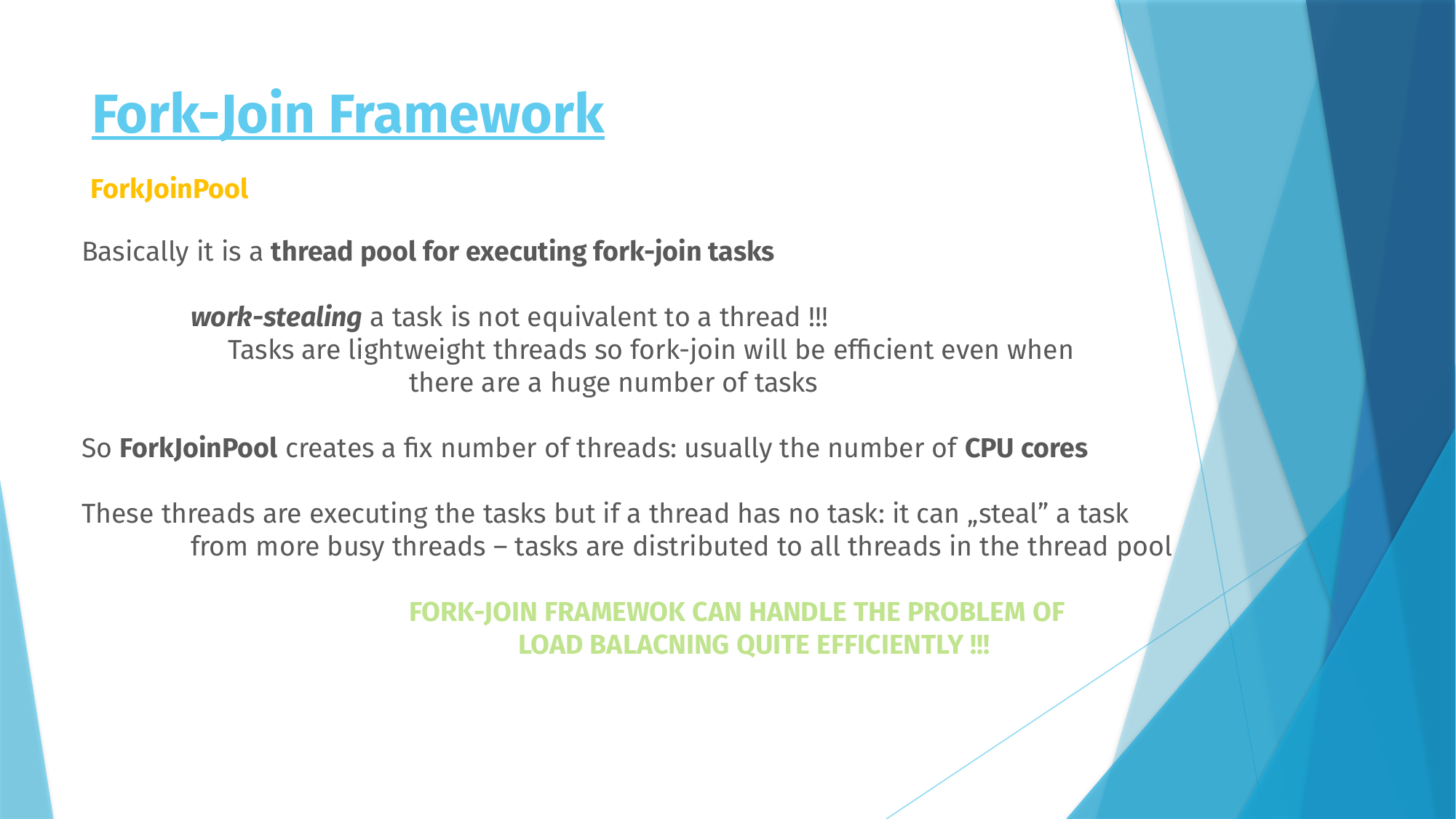

# Fork-Join Framework
ForkJoinPool
Basically it is a thread pool for executing fork-join tasks

	work-stealing a task is not equivalent to a thread !!!
	      Tasks are lightweight threads so fork-join will be efficient even when
			there are a huge number of tasks

So ForkJoinPool creates a fix number of threads: usually the number of CPU cores

These threads are executing the tasks but if a thread has no task: it can „steal” a task
	from more busy threads – tasks are distributed to all threads in the thread pool

			FORK-JOIN FRAMEWOK CAN HANDLE THE PROBLEM OF
				LOAD BALACNING QUITE EFFICIENTLY !!!